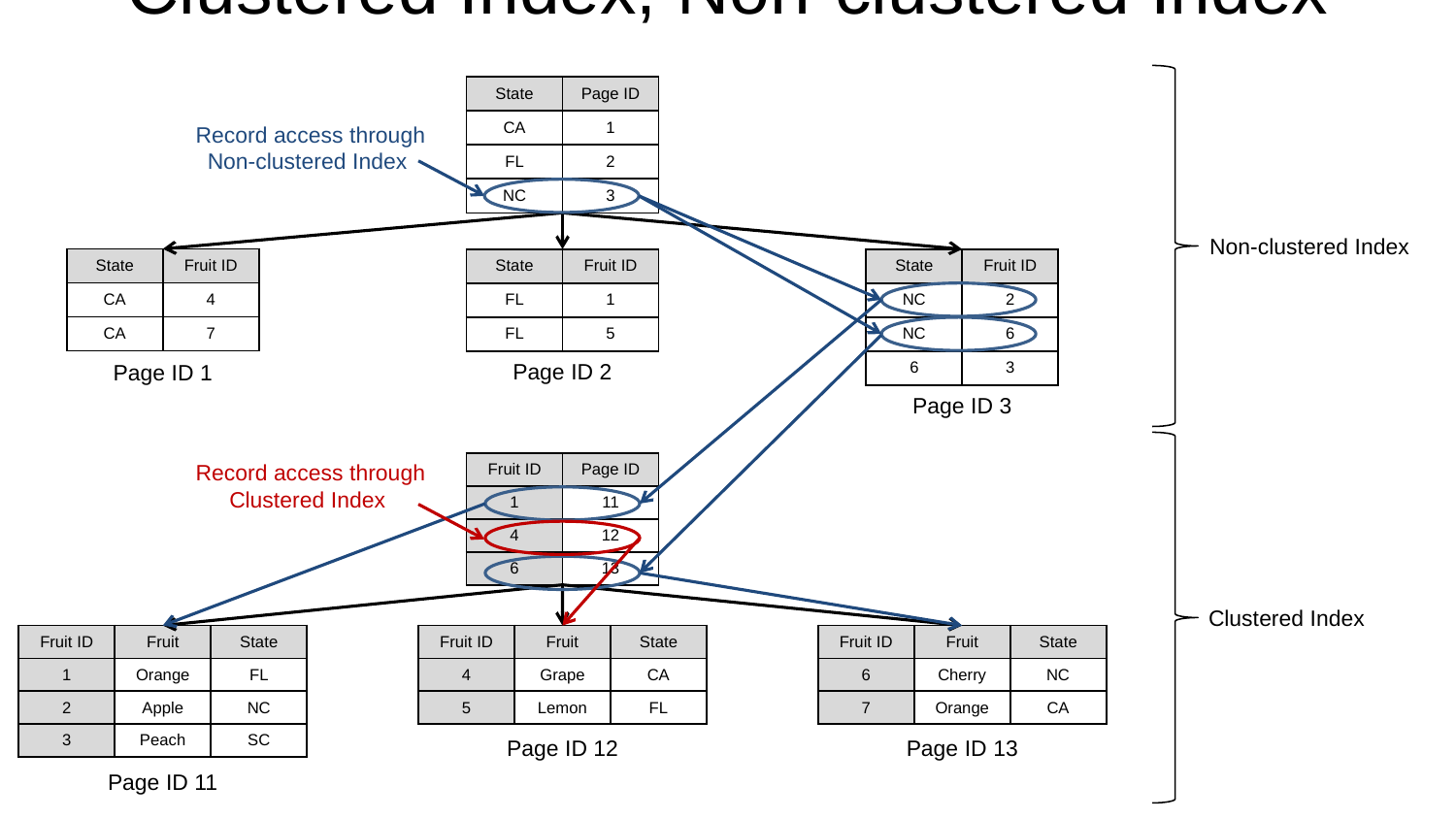

# Clustered Index, Non-clustered Index

| State | Page ID |
| --- | --- |
| CA | 1 |
| FL | 2 |
| NC | 3 |
Record access through Non-clustered Index

Non-clustered Index
| State | Fruit ID |
| --- | --- |
| CA | 4 |
| CA | 7 |
| State | Fruit ID |
| --- | --- |
| FL | 1 |
| FL | 5 |
| State | Fruit ID |
| --- | --- |
| NC | 2 |
| NC | 6 |
| 6 | 3 |

Page ID 2
Page ID 1
Page ID 3

Record access through Clustered Index
| Fruit ID | Page ID |
| --- | --- |
| 1 | 11 |
| 4 | 12 |
| 6 | 13 |

Clustered Index
| Fruit ID | Fruit | State |
| --- | --- | --- |
| 1 | Orange | FL |
| 2 | Apple | NC |
| 3 | Peach | SC |
| Fruit ID | Fruit | State |
| --- | --- | --- |
| 4 | Grape | CA |
| 5 | Lemon | FL |
| Fruit ID | Fruit | State |
| --- | --- | --- |
| 6 | Cherry | NC |
| 7 | Orange | CA |
Page ID 12
Page ID 13
Page ID 11